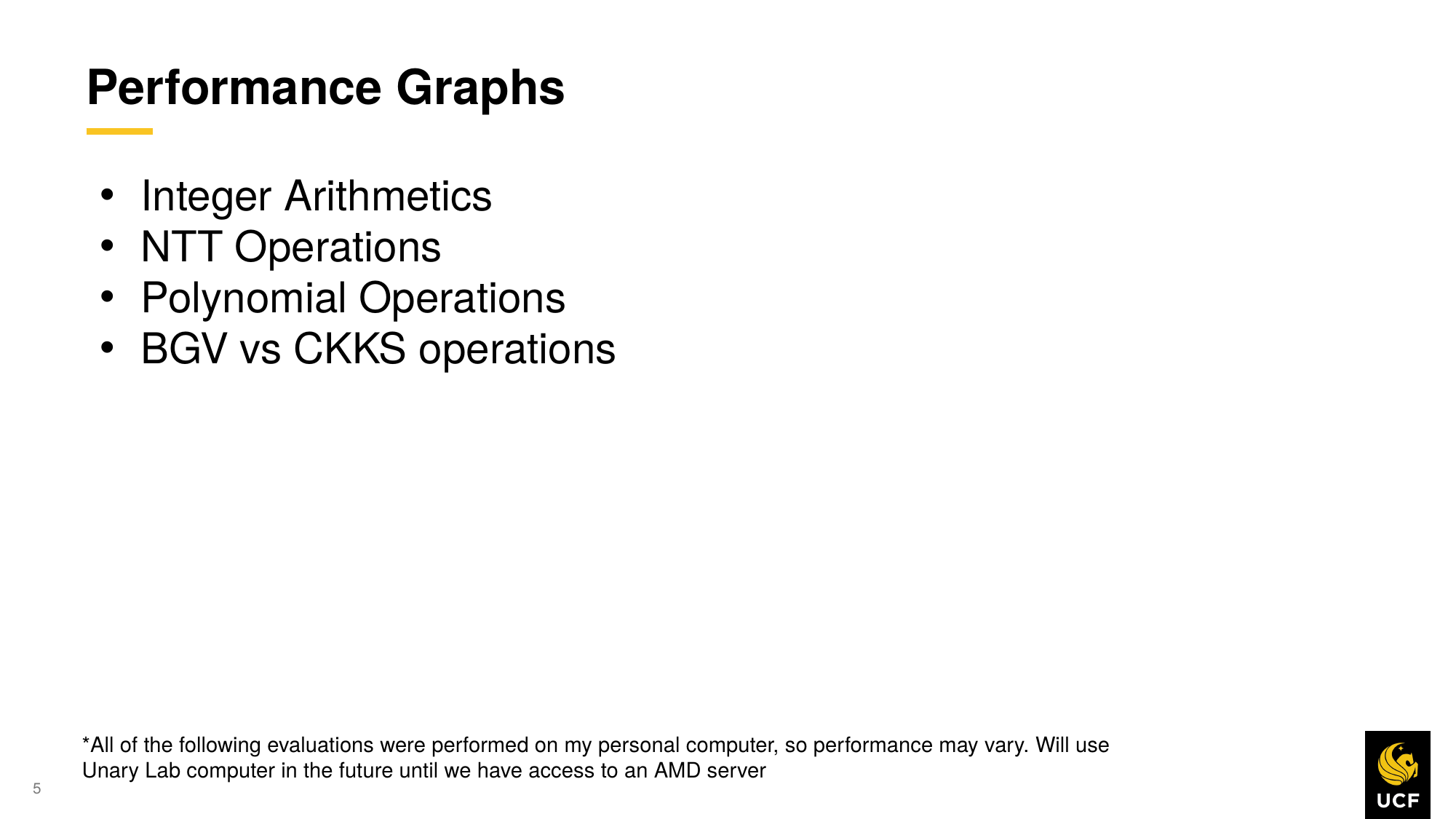

# Performance Graphs
Integer Arithmetics
NTT Operations
Polynomial Operations
BGV vs CKKS operations

*All of the following evaluations were performed on my personal computer, so performance may vary. Will use Unary Lab computer in the future until we have access to an AMD server